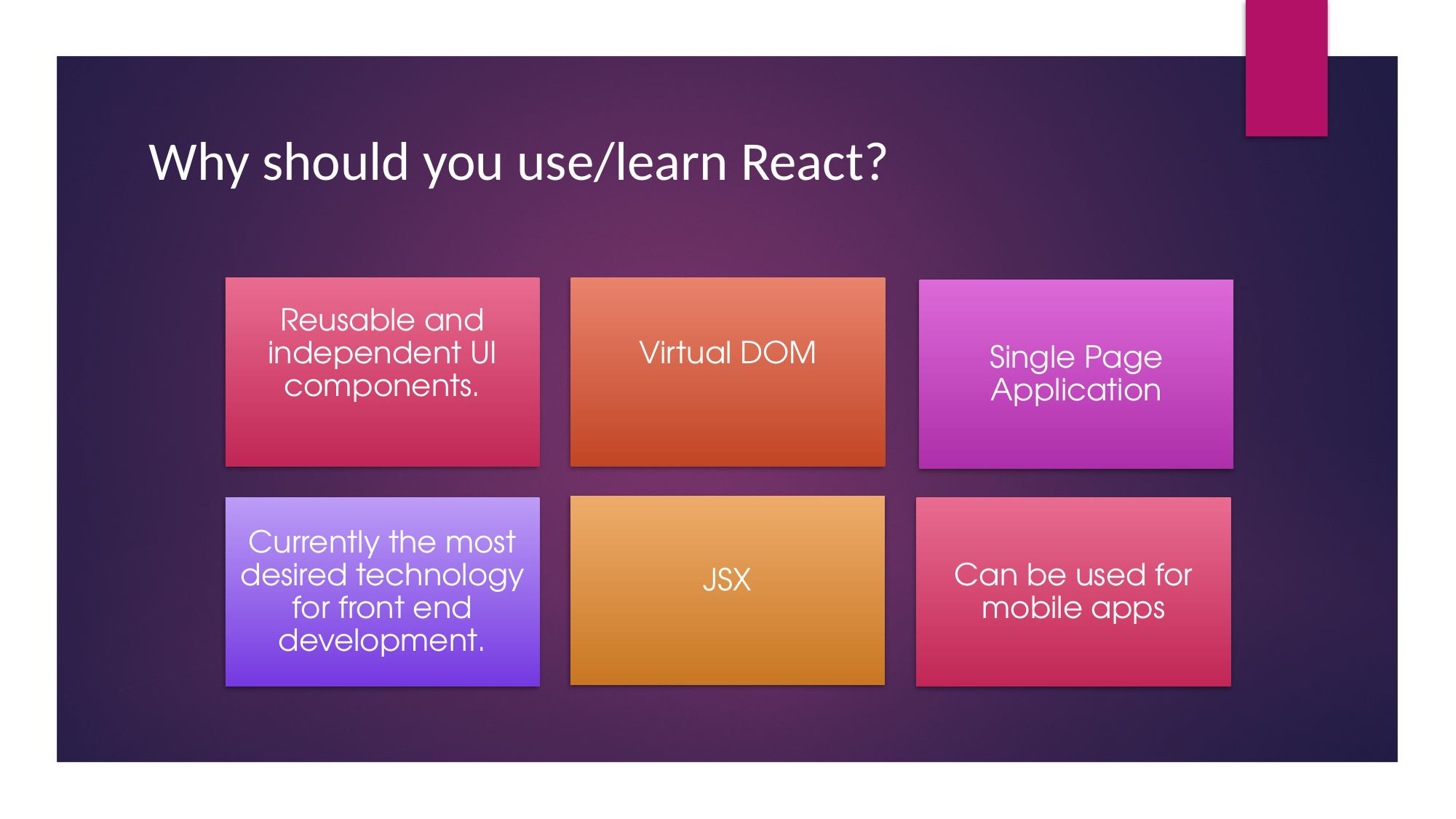

# Why should you use/learn React?
Reusable and independent UI components.
Virtual DOM

JSX
Currently the most desired technology for front end development.
Single Page Application
Can be used for mobile apps